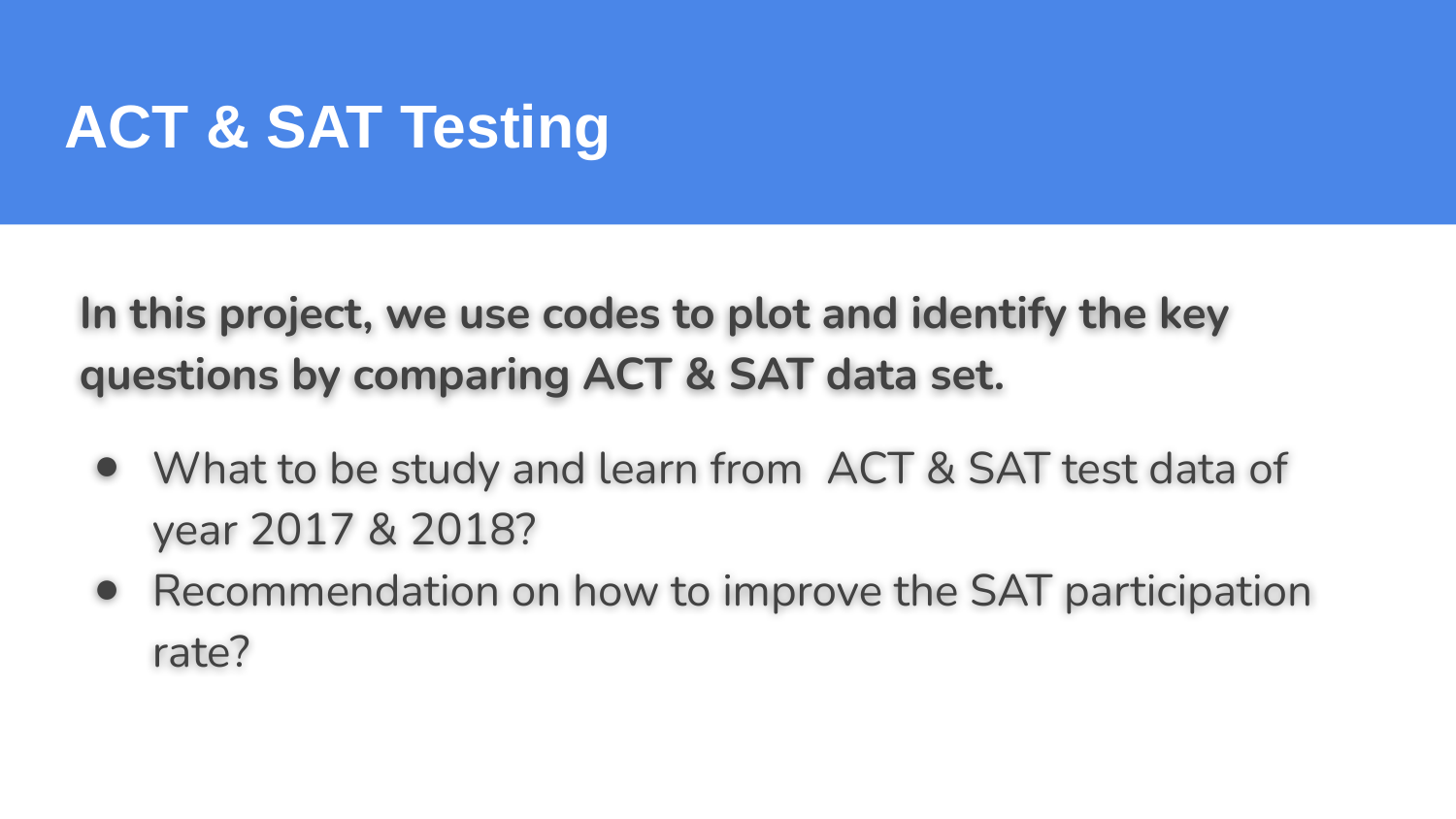

# ACT & SAT Testing
In this project, we use codes to plot and identify the key questions by comparing ACT & SAT data set.
What to be study and learn from  ACT & SAT test data of year 2017 & 2018?
Recommendation on how to improve the SAT participation rate?